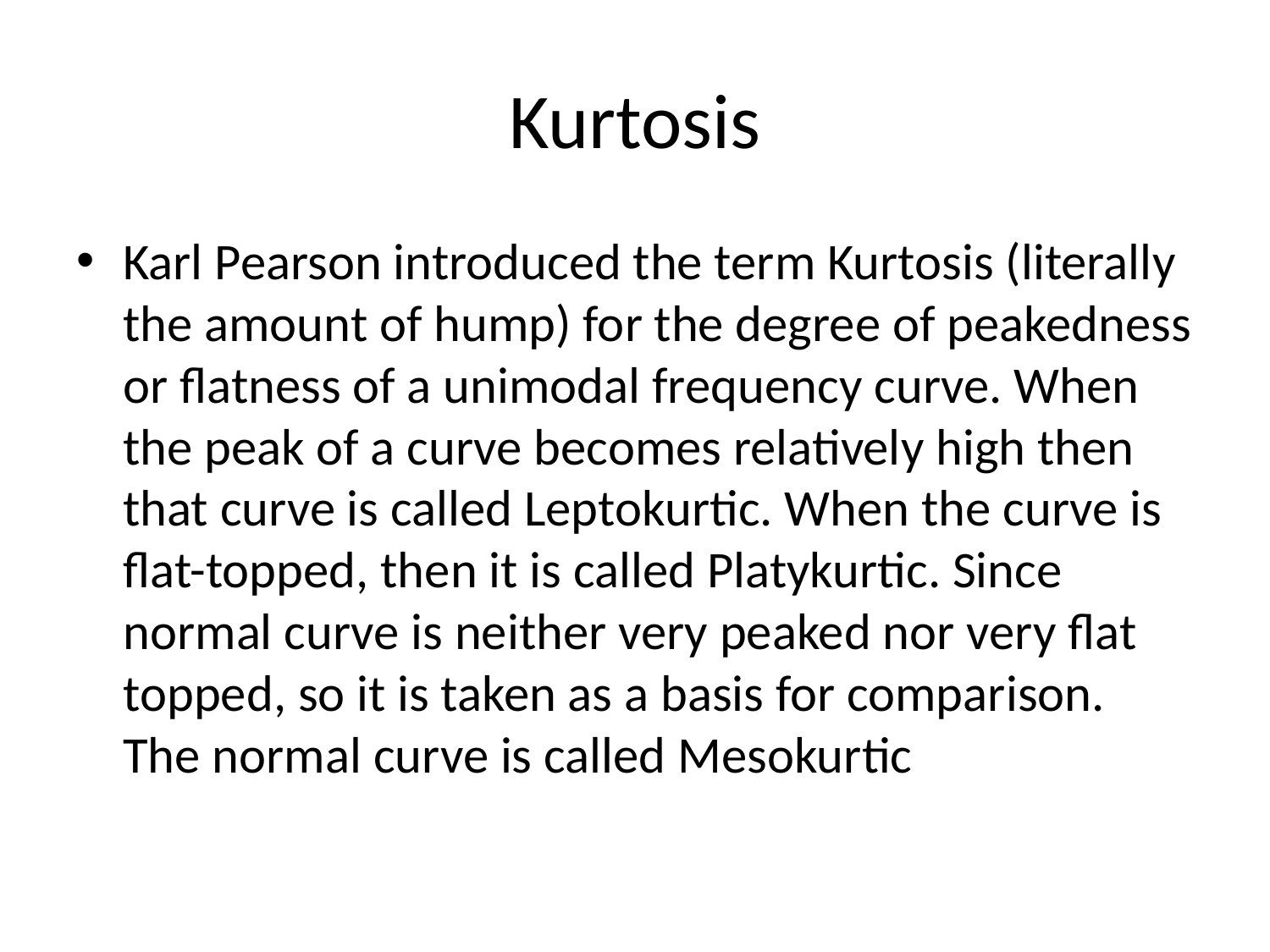

# Kurtosis
Karl Pearson introduced the term Kurtosis (literally the amount of hump) for the degree of peakedness or flatness of a unimodal frequency curve. When the peak of a curve becomes relatively high then that curve is called Leptokurtic. When the curve is flat-topped, then it is called Platykurtic. Since normal curve is neither very peaked nor very flat topped, so it is taken as a basis for comparison. The normal curve is called Mesokurtic